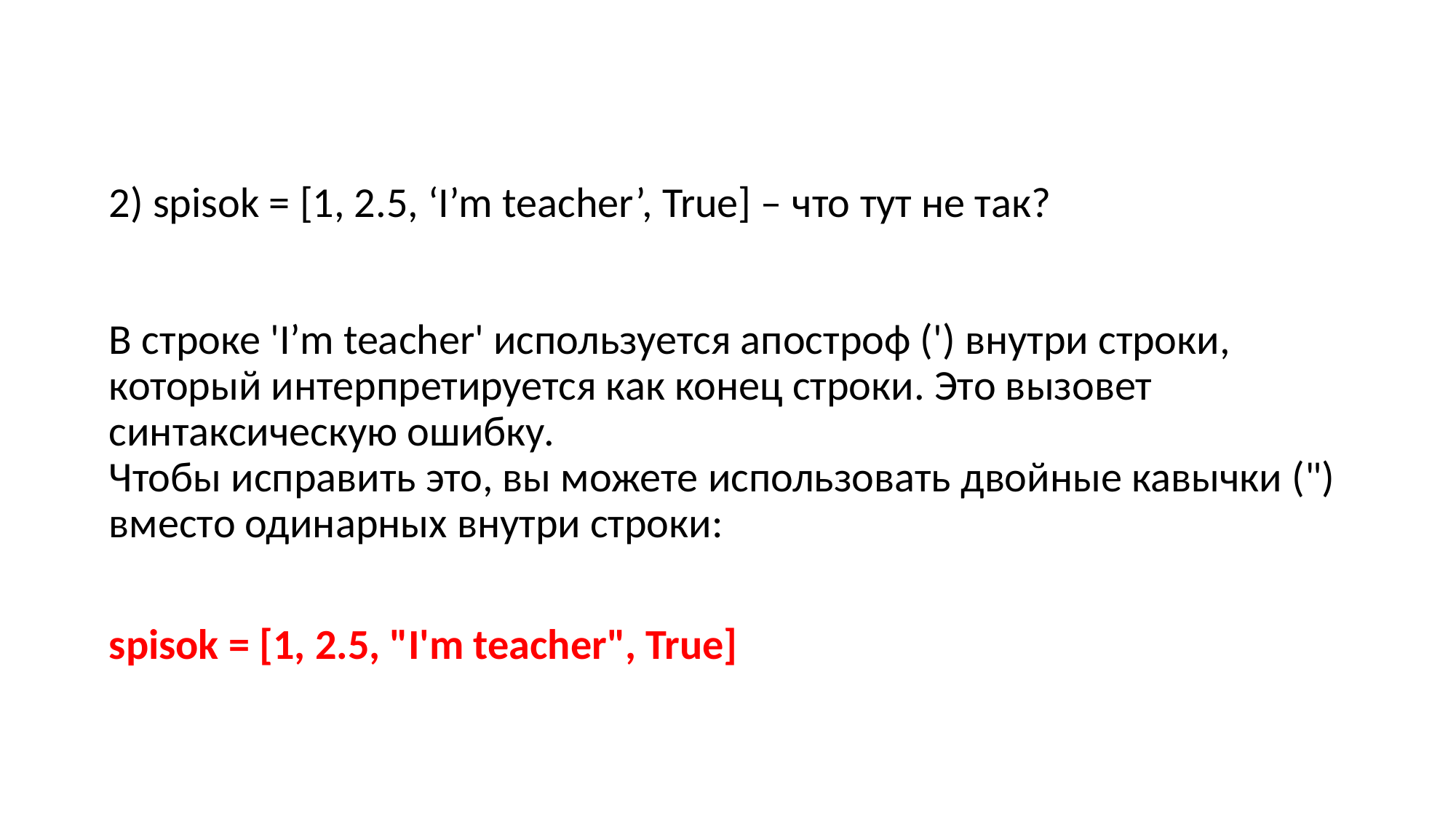

2) spisok = [1, 2.5, ‘I’m teacher’, True] – что тут не так?
В строке 'I’m teacher' используется апостроф (') внутри строки, который интерпретируется как конец строки. Это вызовет синтаксическую ошибку.
Чтобы исправить это, вы можете использовать двойные кавычки (") вместо одинарных внутри строки:

spisok = [1, 2.5, "I'm teacher", True]